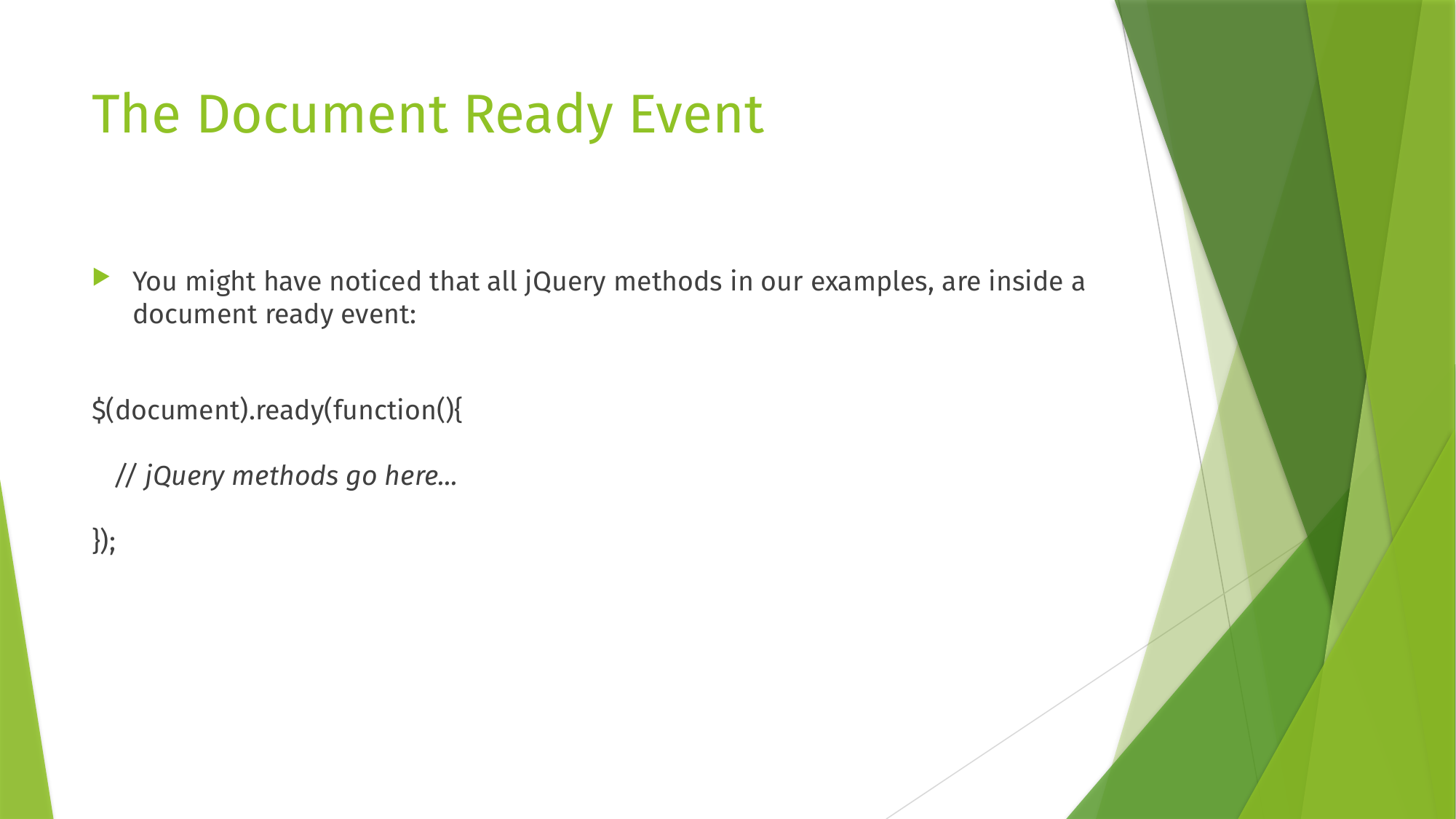

# The Document Ready Event
You might have noticed that all jQuery methods in our examples, are inside a document ready event:

$(document).ready(function(){
   // jQuery methods go here...
});